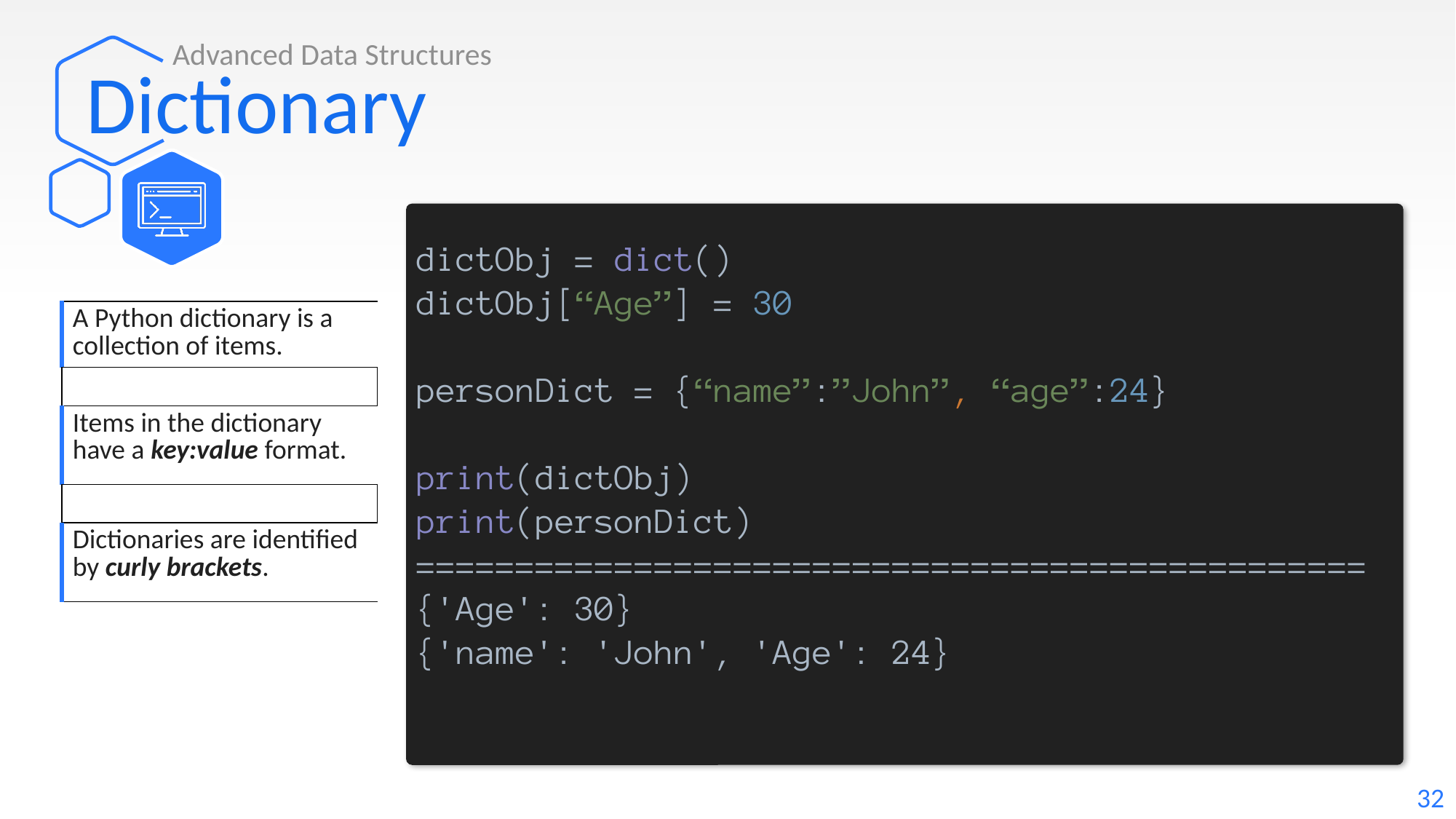

Advanced Data Structures

# Dictionary
dictObj = dict()
dictObj[“Age”] = 30

personDict = {“name”:”John”, “age”:24}

print(dictObj)
print(personDict)
================================================
{'Age': 30}
{'name': 'John', 'Age': 24}
| A Python dictionary is a collection of items. |
| --- |
|  |
| Items in the dictionary have a key:value format. |
|  |
| Dictionaries are identified by curly brackets. |